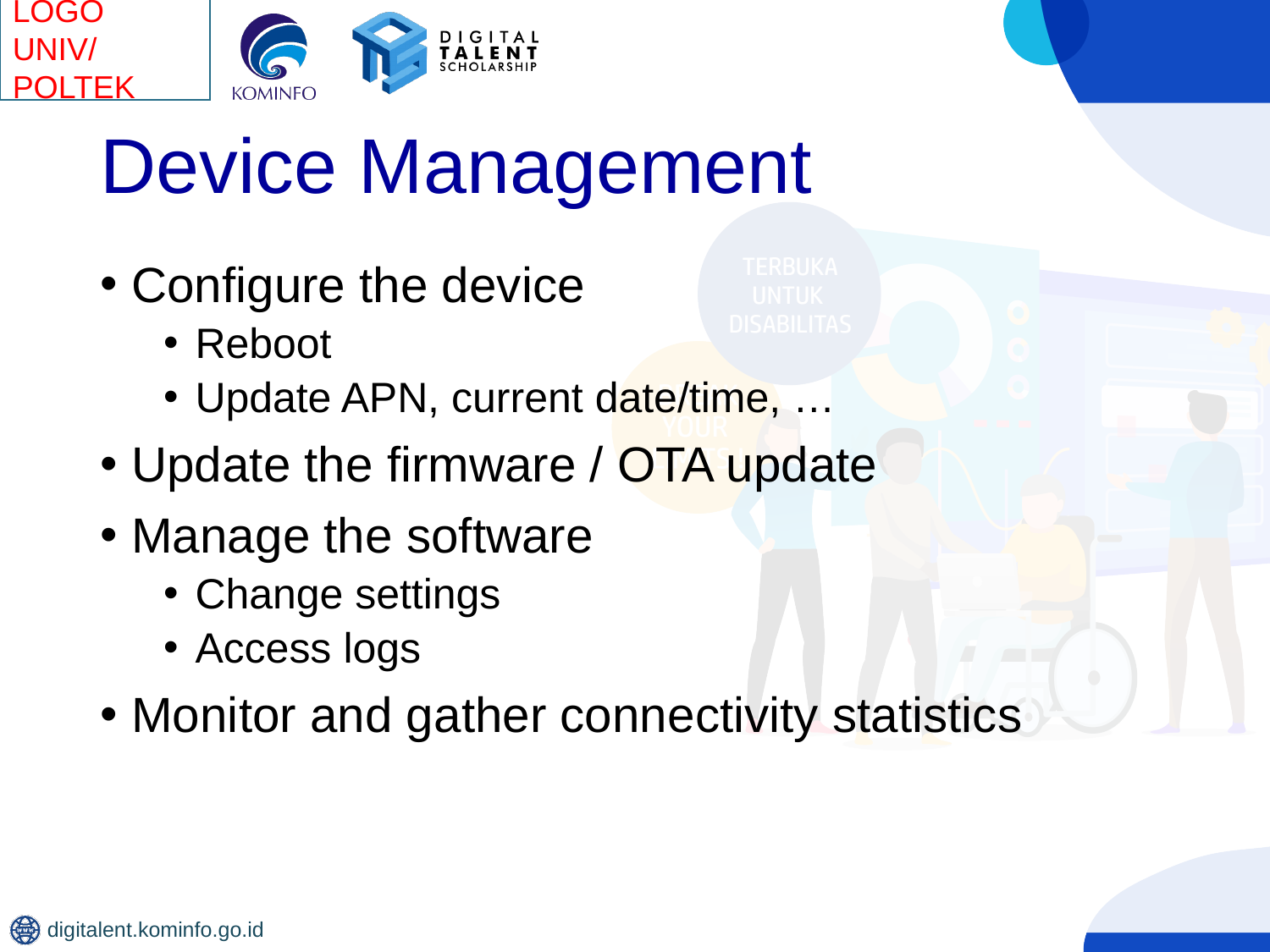

# Device Management
Configure the device
Reboot
Update APN, current date/time, …
Update the firmware / OTA update
Manage the software
Change settings
Access logs
Monitor and gather connectivity statistics